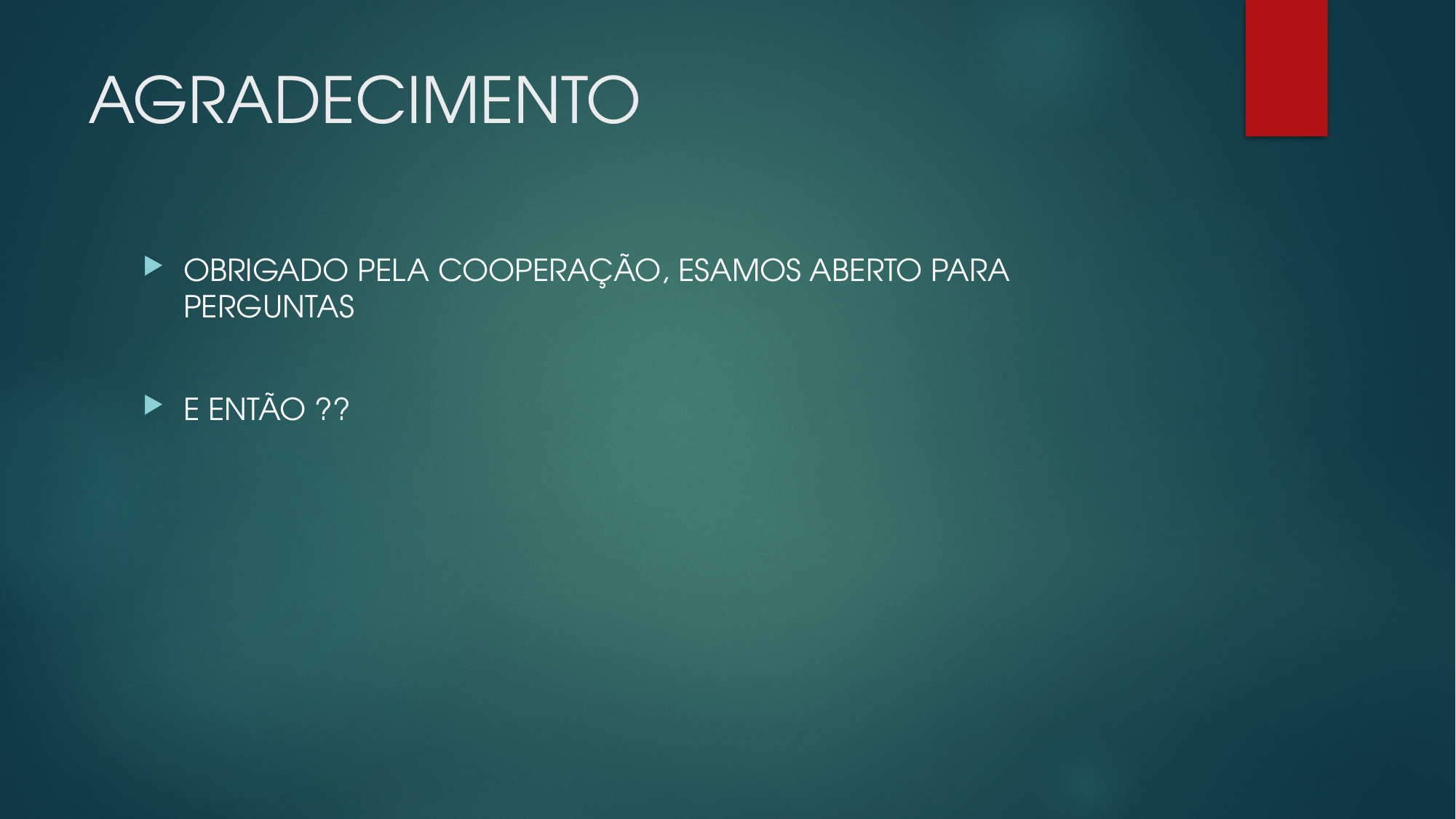

# AGRADECIMENTO
OBRIGADO PELA COOPERAÇÃO, ESAMOS ABERTO PARA PERGUNTAS

E ENTÃO ??